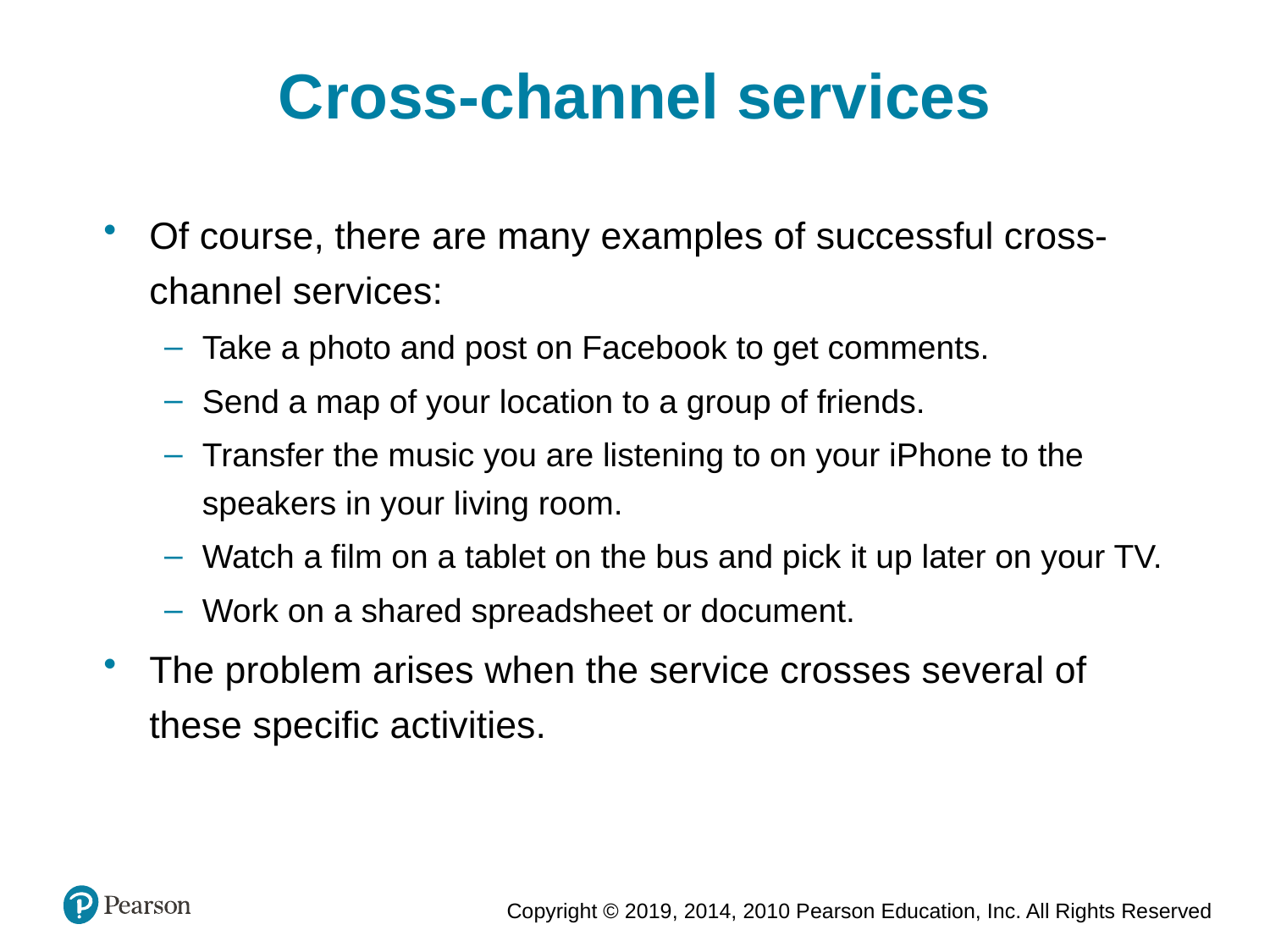

Cross-channel services
Of course, there are many examples of successful cross-channel services:
Take a photo and post on Facebook to get comments.
Send a map of your location to a group of friends.
Transfer the music you are listening to on your iPhone to the speakers in your living room.
Watch a film on a tablet on the bus and pick it up later on your TV.
Work on a shared spreadsheet or document.
The problem arises when the service crosses several of these specific activities.